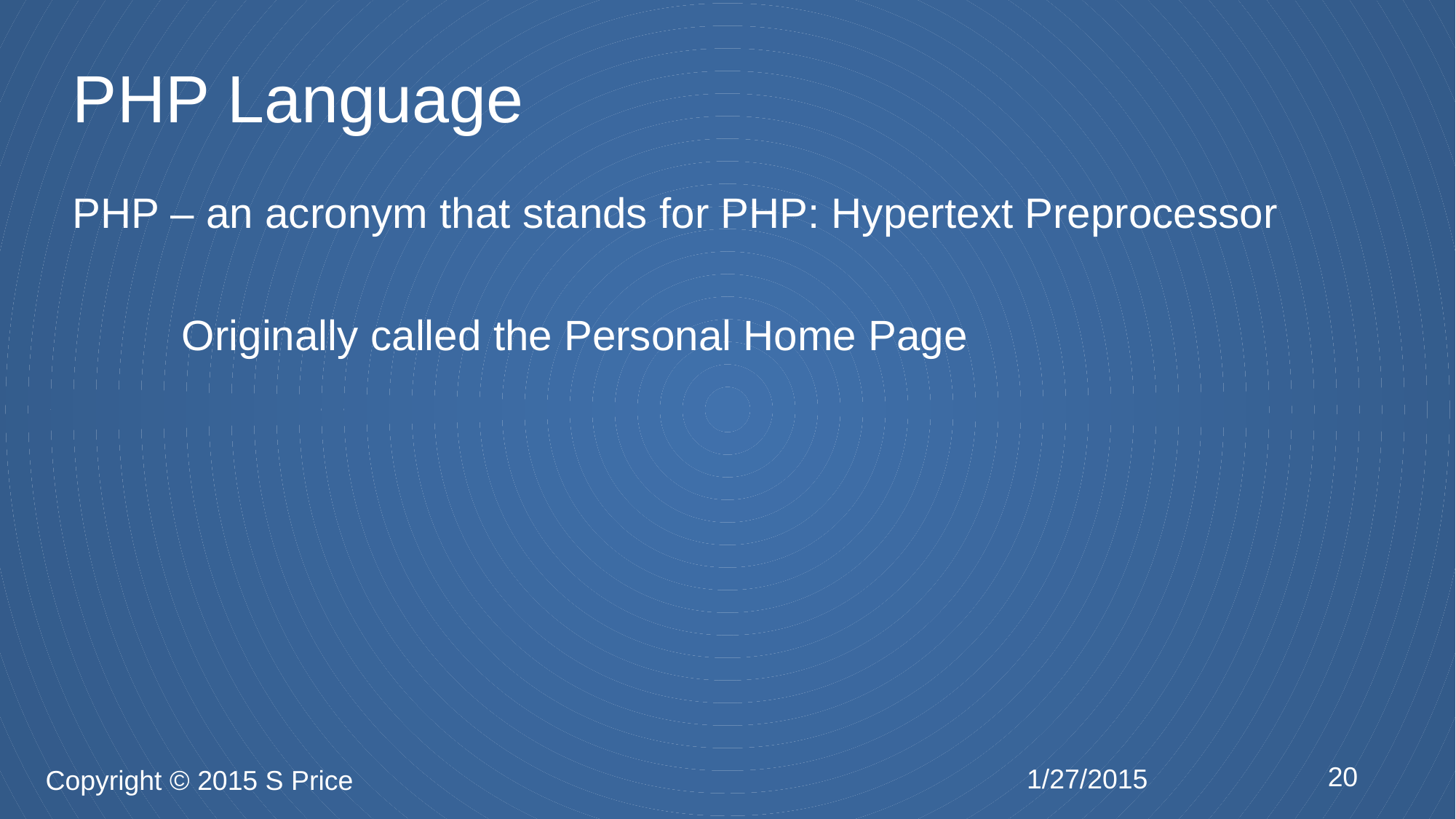

# PHP Language
PHP – an acronym that stands for PHP: Hypertext Preprocessor

	Originally called the Personal Home Page
20
1/27/2015
Copyright © 2015 S Price